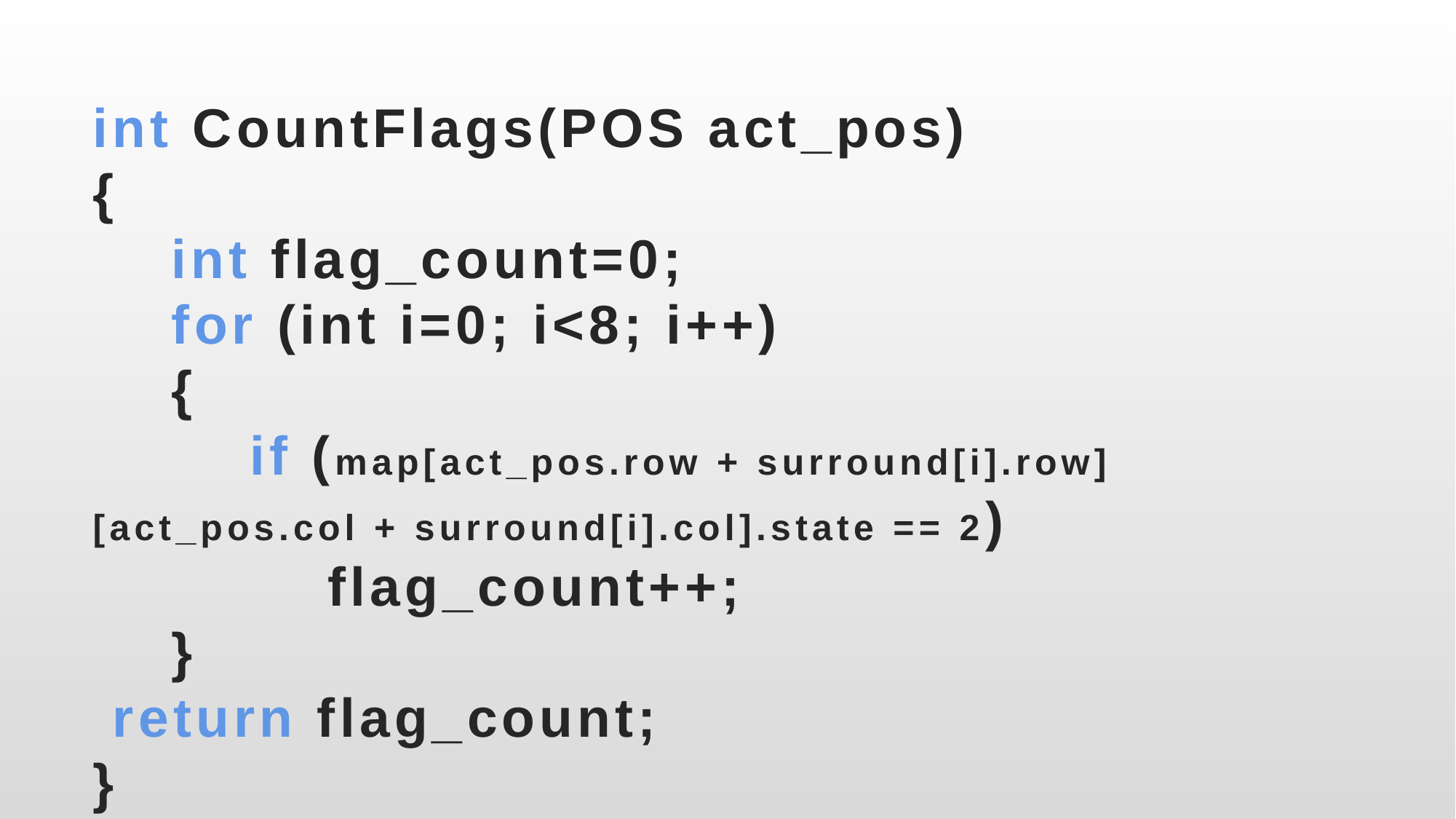

# int CountFlags(POS act_pos) { int flag_count=0; for (int i=0; i<8; i++) { if (map[act_pos.row + surround[i].row][act_pos.col + surround[i].col].state == 2) flag_count++; } return flag_count; }